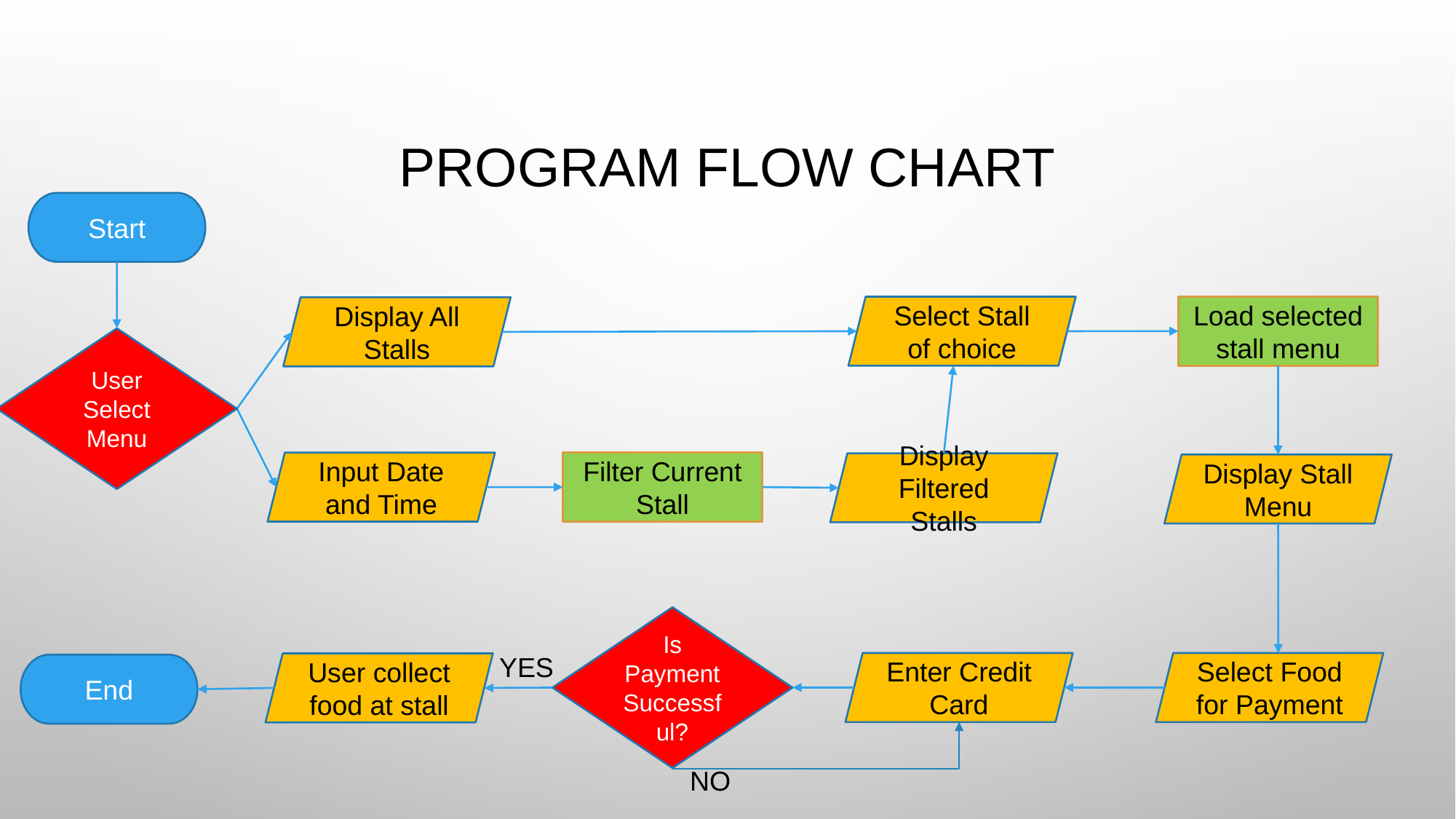

# Program Flow Chart
Start
Select Stall of choice
Load selected stall menu
Display All Stalls
User Select
Menu
Filter Current Stall
Input Date and Time
Display Filtered Stalls
Display Stall Menu
Is Payment
Successful?
YES
Enter Credit Card
Select Food for Payment
User collect food at stall
End
NO